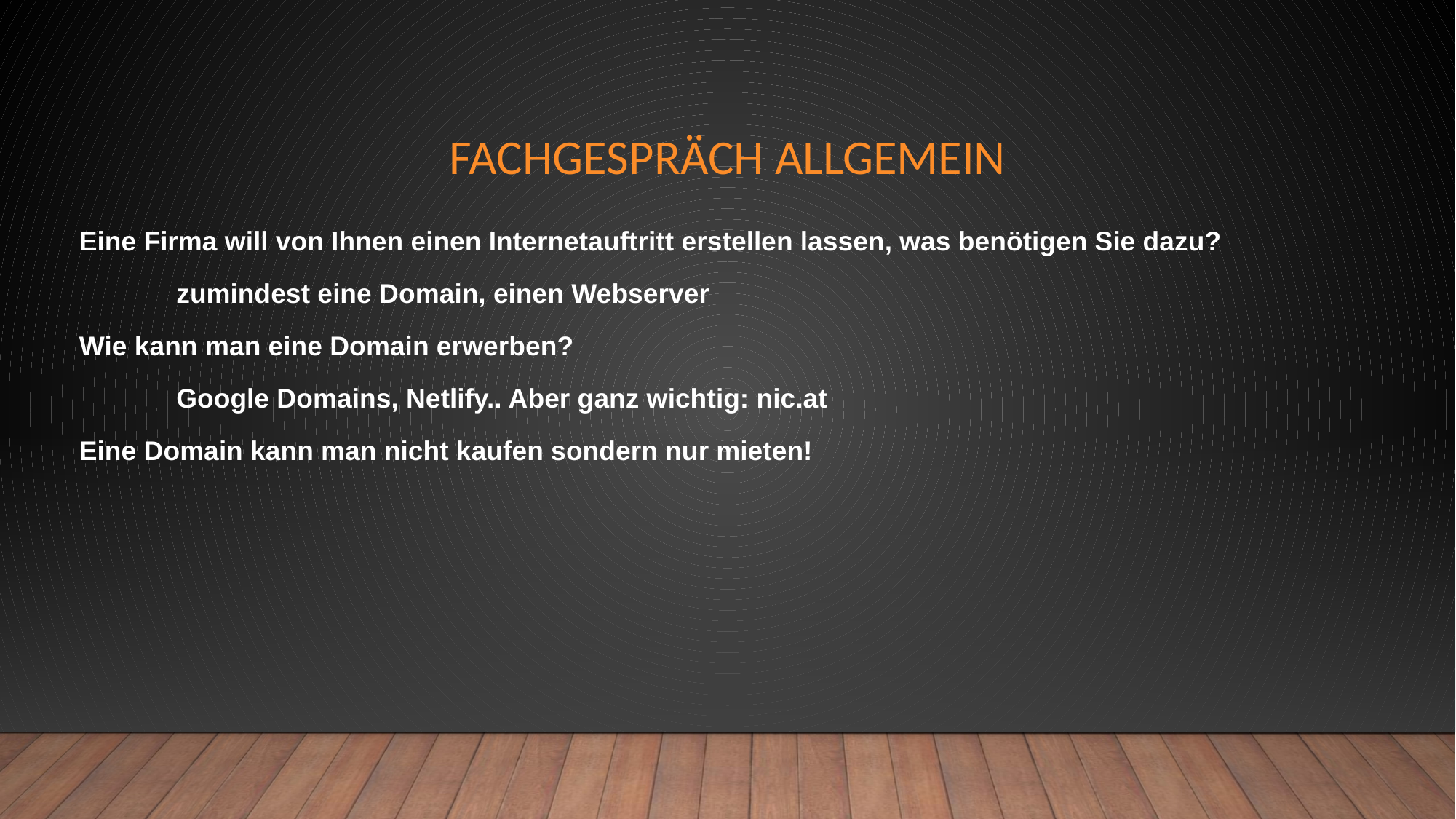

# Fachgespräch Allgemein
Eine Firma will von Ihnen einen Internetauftritt erstellen lassen, was benötigen Sie dazu?
	zumindest eine Domain, einen Webserver
Wie kann man eine Domain erwerben?
	Google Domains, Netlify.. Aber ganz wichtig: nic.at
Eine Domain kann man nicht kaufen sondern nur mieten!